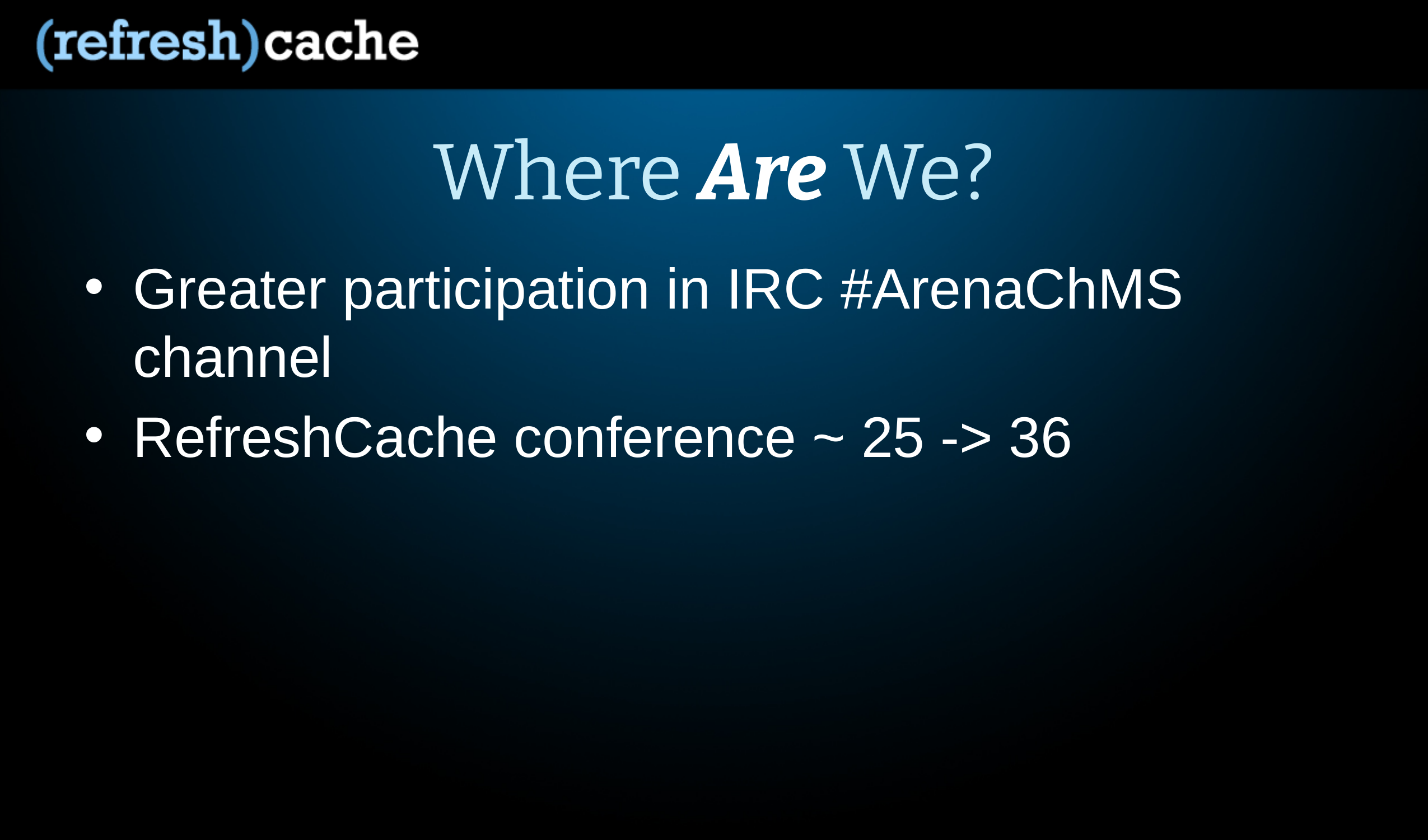

# Where Are We?
Greater participation in IRC #ArenaChMS channel
RefreshCache conference ~ 25 -> 36